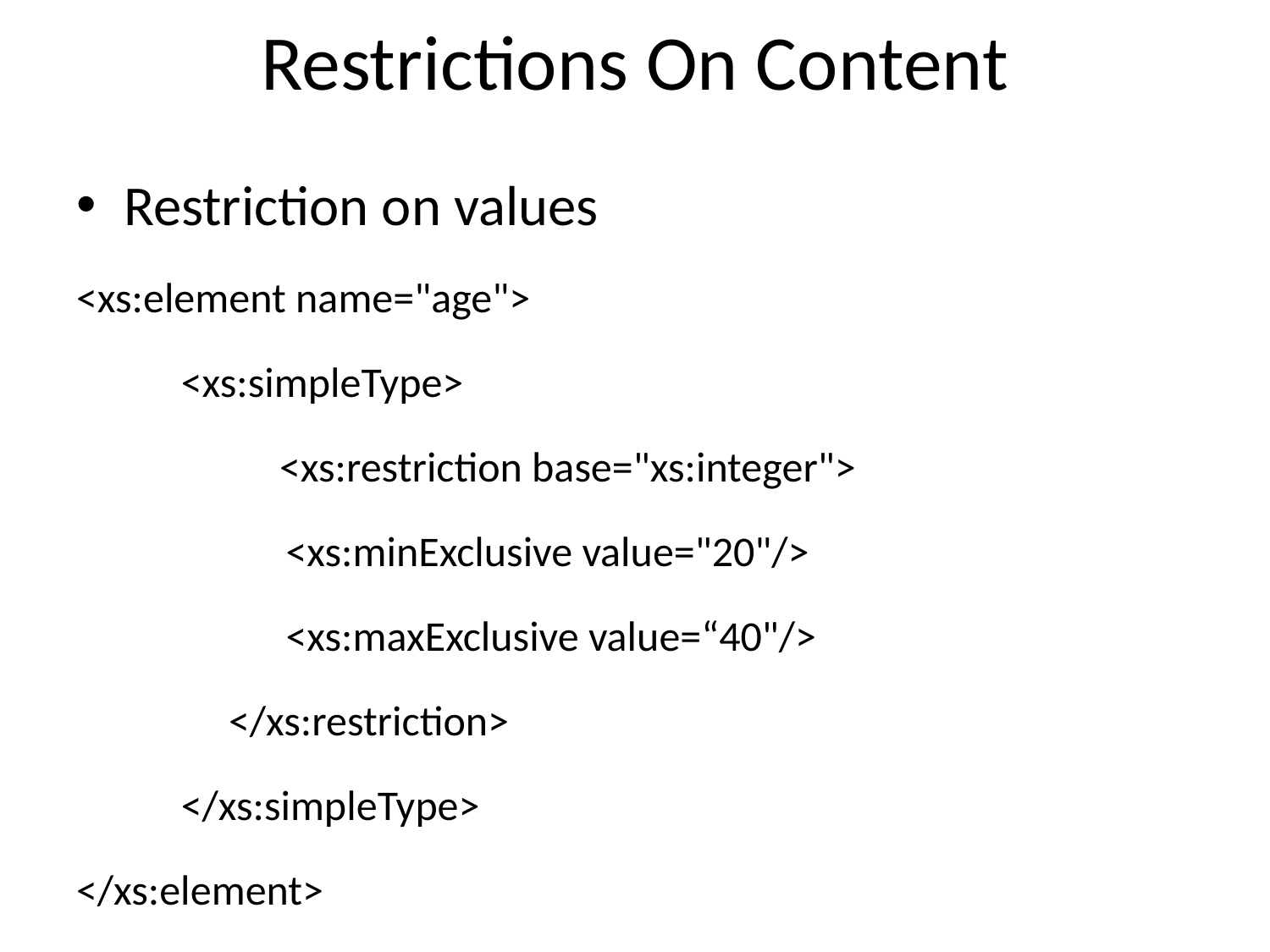

# Restrictions On Content
Restriction on values
<xs:element name="age">
	      <xs:simpleType>
		   <xs:restriction base="xs:integer">
  	                 <xs:minExclusive value="20"/>
	                 <xs:maxExclusive value=“40"/>
	           </xs:restriction>
	      </xs:simpleType>
</xs:element>